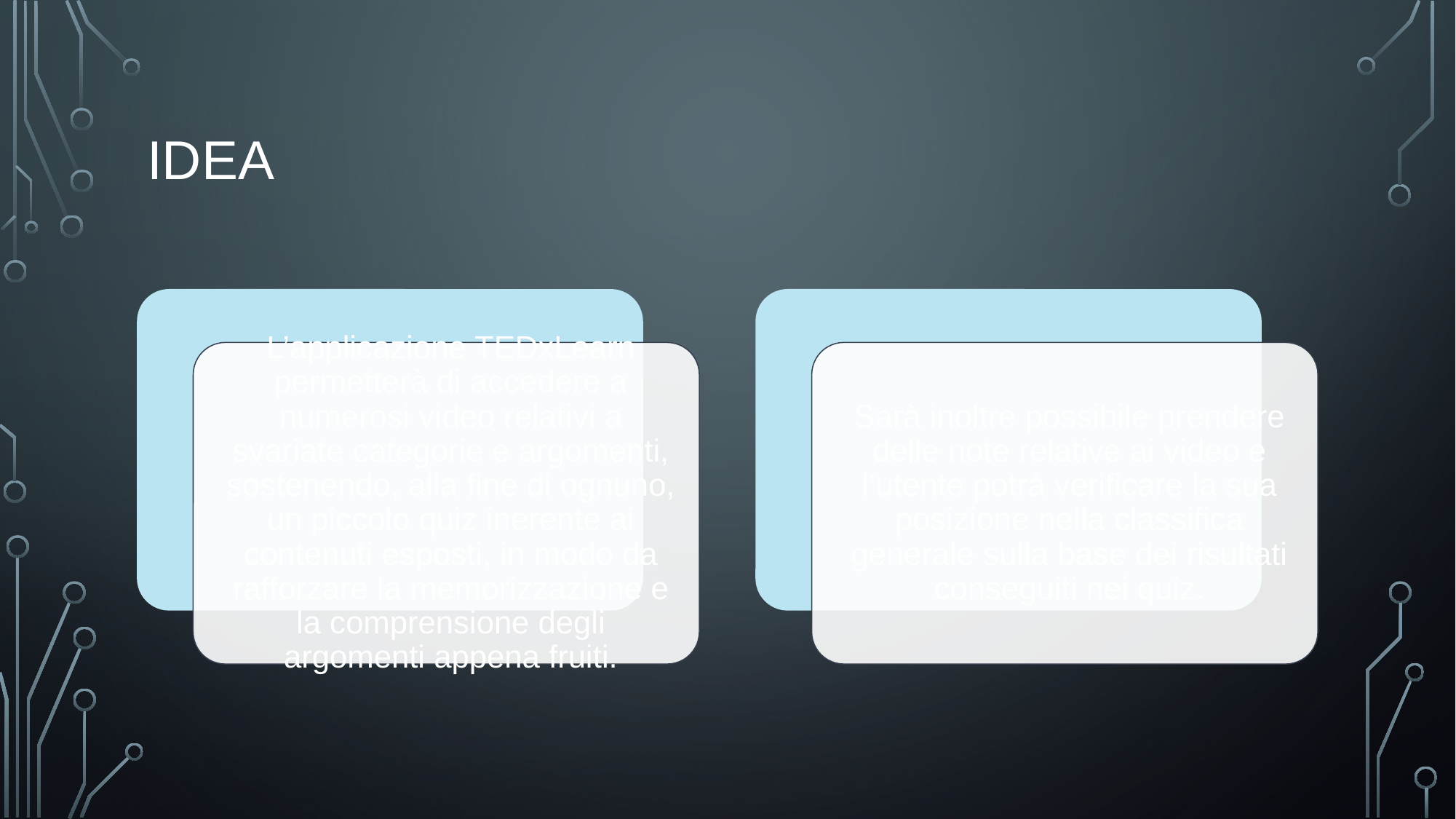

# IDEA
L’applicazione TEDxLearn permetterà di accedere a numerosi video relativi a svariate categorie e argomenti, sostenendo, alla fine di ognuno, un piccolo quiz inerente ai contenuti esposti, in modo da rafforzare la memorizzazione e la comprensione degli argomenti appena fruiti.
Sarà inoltre possibile prendere delle note relative ai video e l’utente potrà verificare la sua posizione nella classifica generale sulla base dei risultati conseguiti nei quiz.